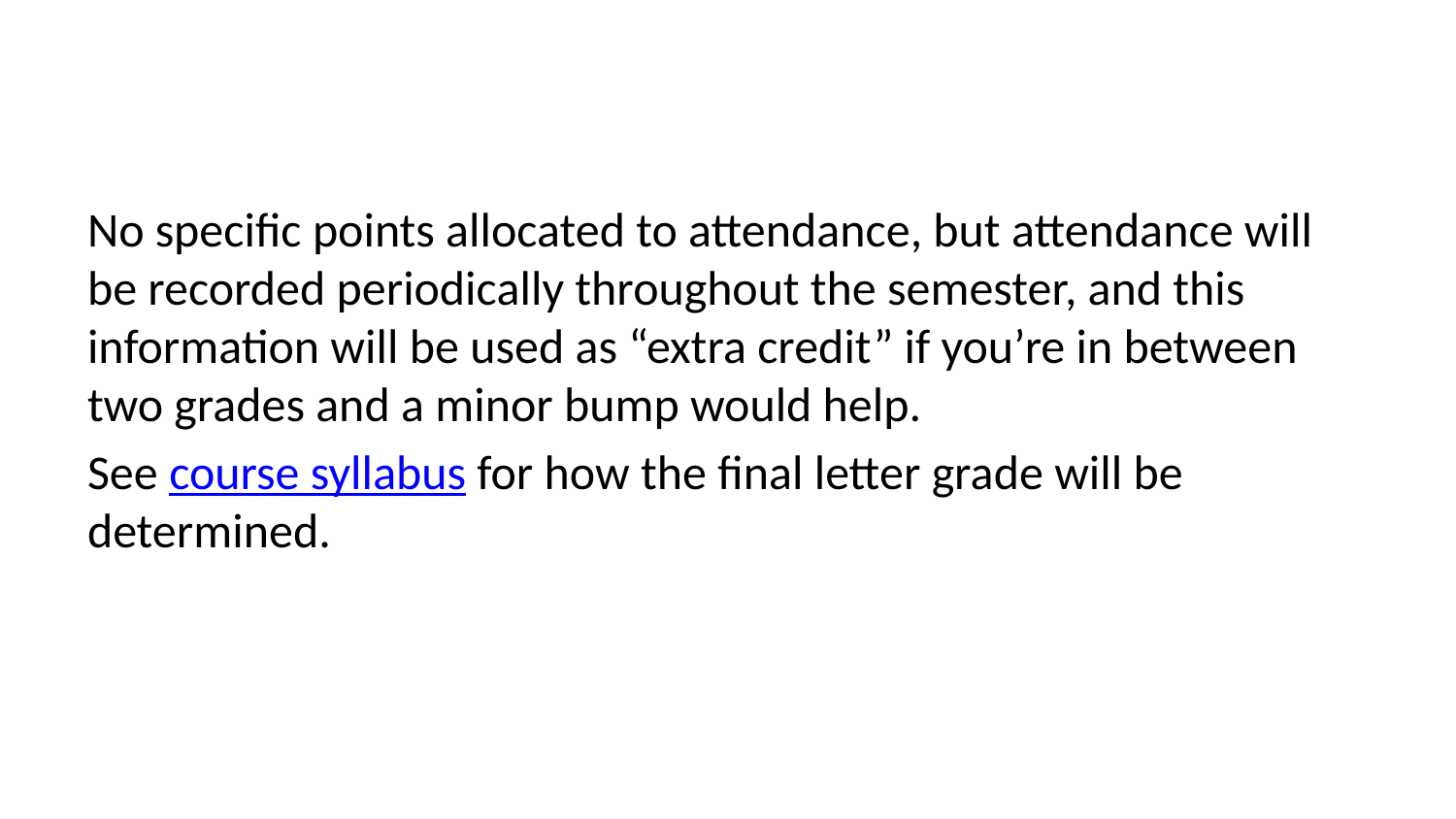

No specific points allocated to attendance, but attendance will be recorded periodically throughout the semester, and this information will be used as “extra credit” if you’re in between two grades and a minor bump would help.
See course syllabus for how the final letter grade will be determined.